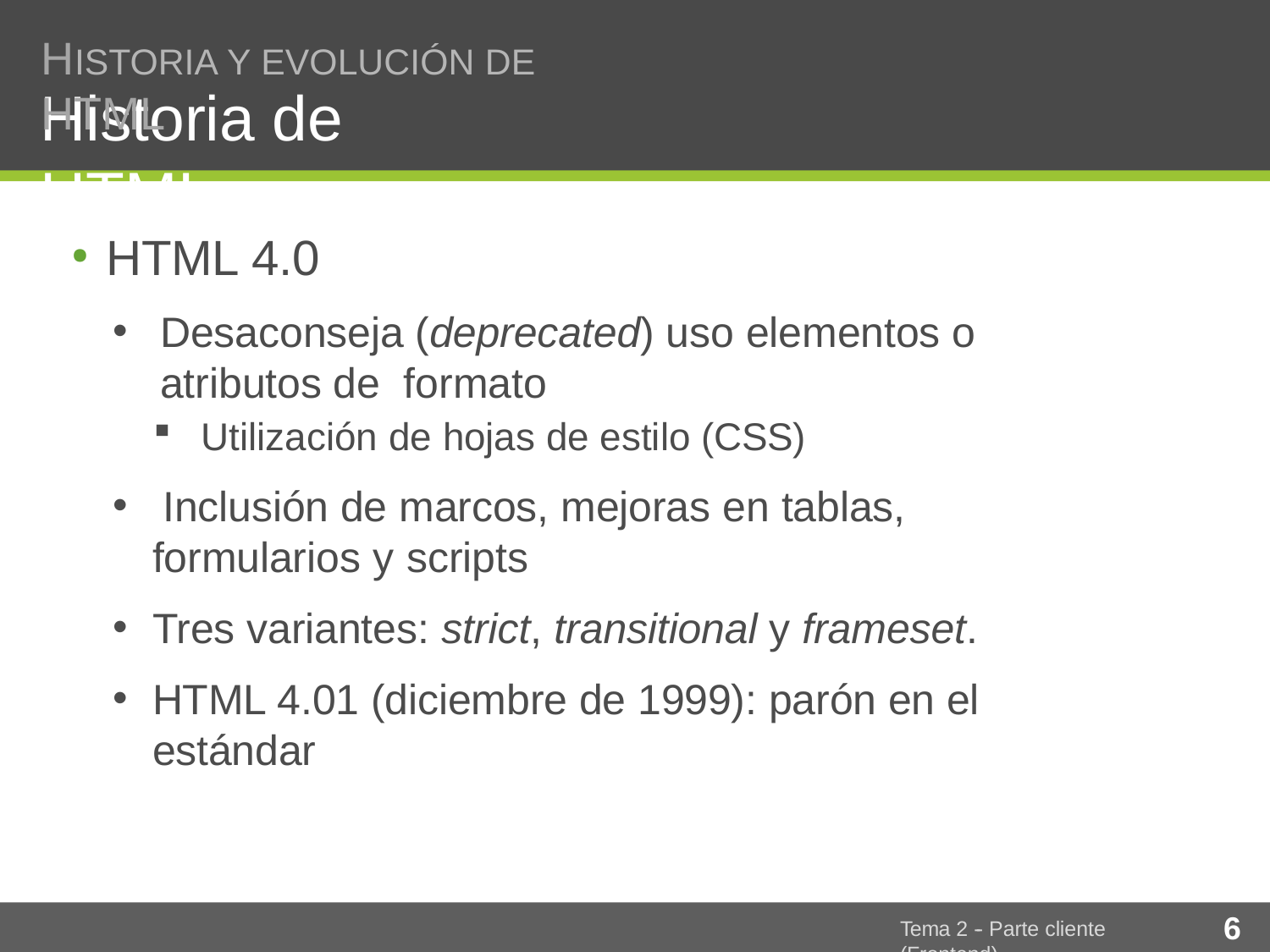

HISTORIA Y EVOLUCIÓN DE HTML
# Historia de HTML
HTML 4.0
Desaconseja (deprecated) uso elementos o atributos de  formato
Utilización de hojas de estilo (CSS)
 Inclusión de marcos, mejoras en tablas, formularios y scripts
Tres variantes: strict, transitional y frameset.
HTML 4.01 (diciembre de 1999): parón en el estándar
6
Tema 2 -­‐ Parte cliente (Frontend)